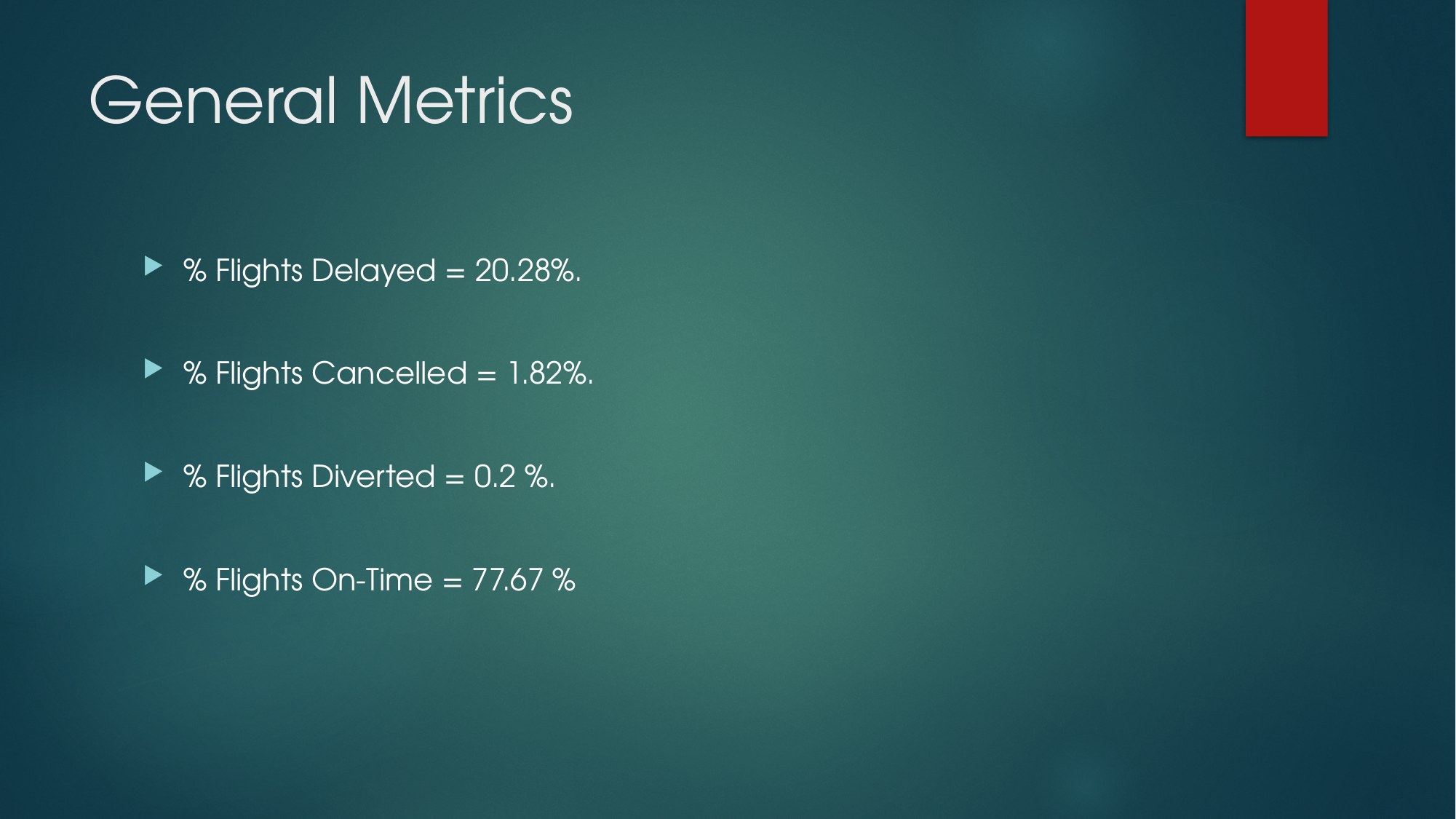

# General Metrics
% Flights Delayed = 20.28%.

% Flights Cancelled = 1.82%.

% Flights Diverted = 0.2 %.

% Flights On-Time = 77.67 %